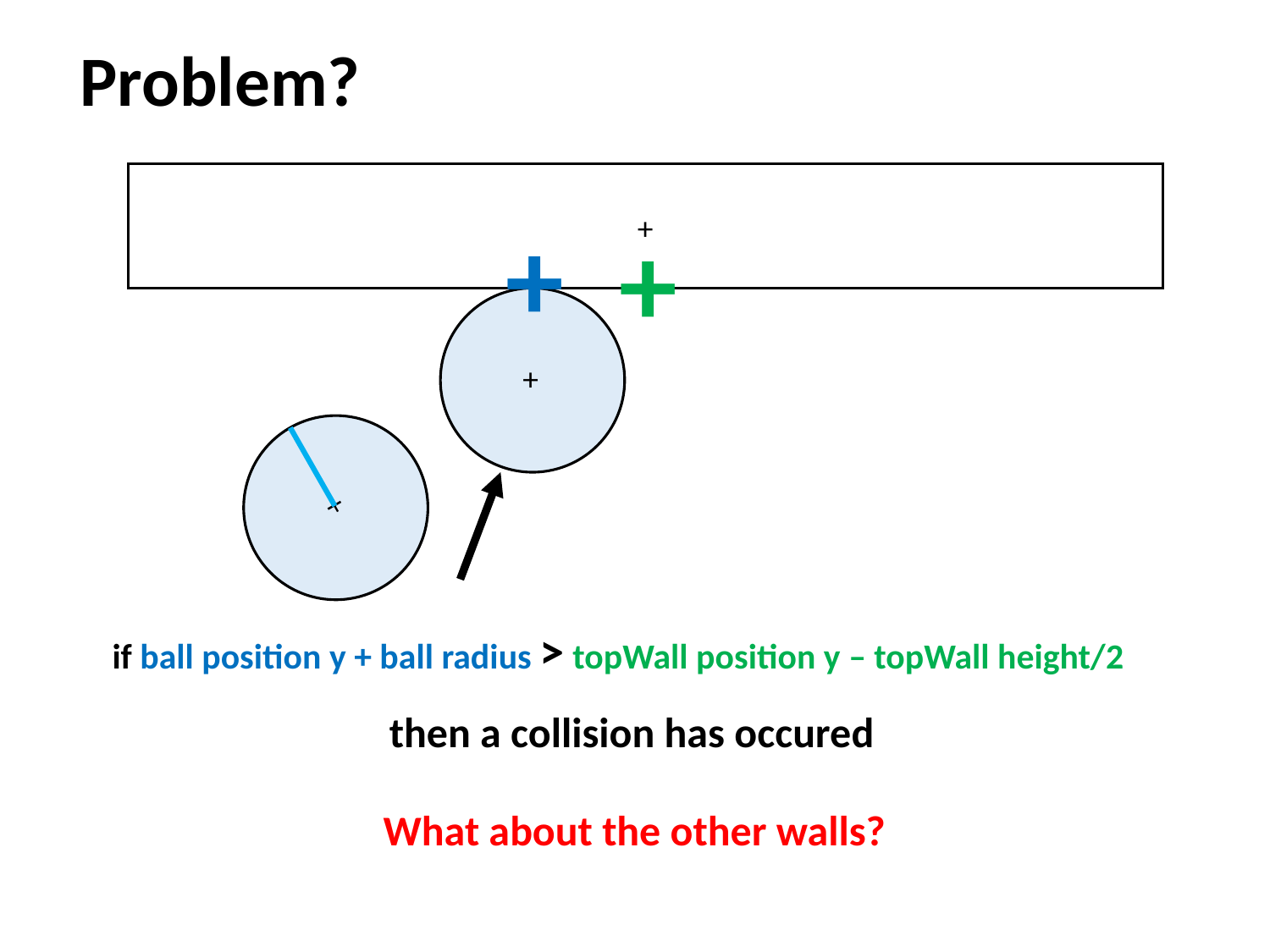

Problem?

+
+
+

+

+
if ball position y + ball radius > topWall position y – topWall height/2
then a collision has occured
What about the other walls?